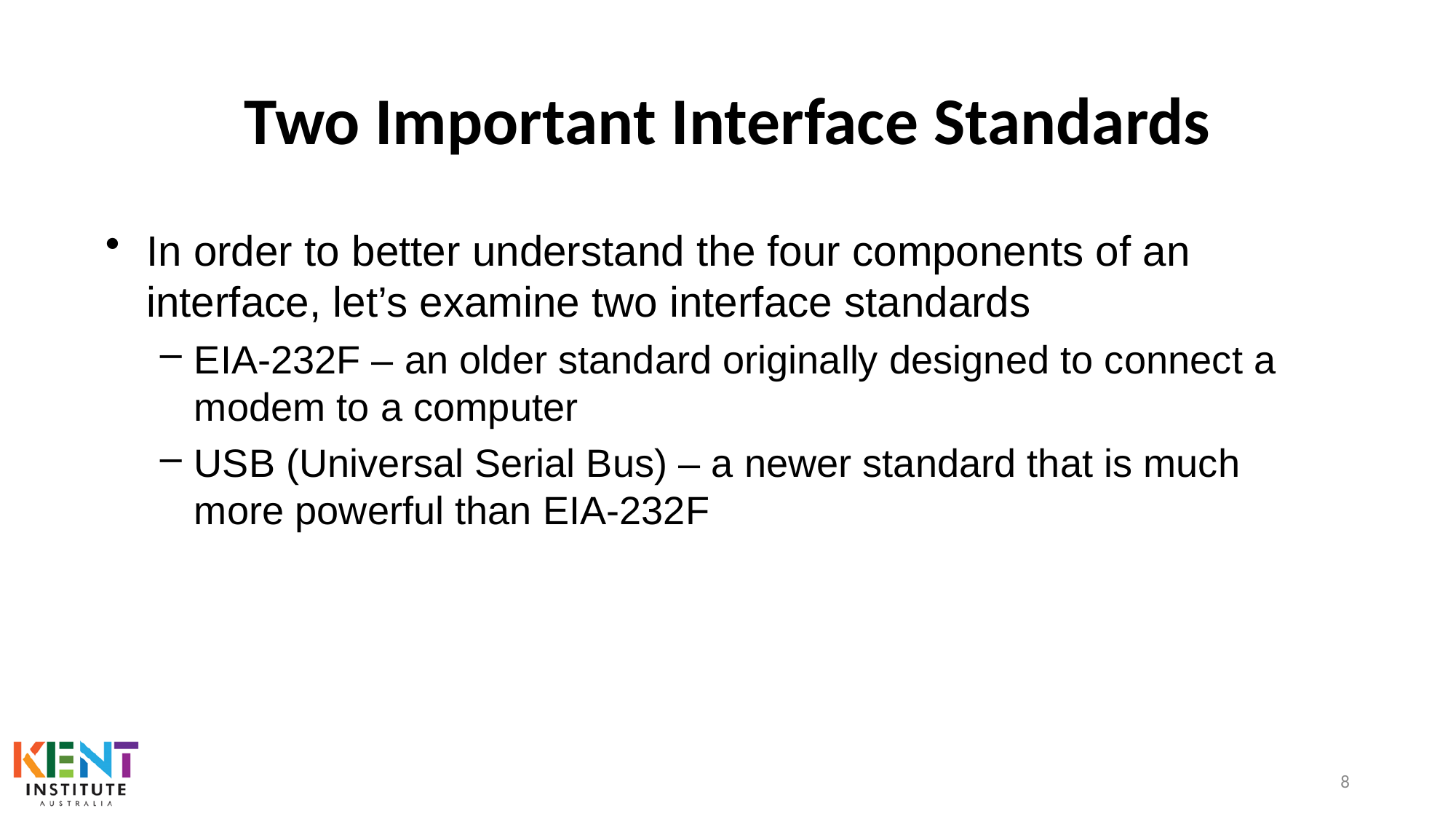

# Two Important Interface Standards
In order to better understand the four components of an interface, let’s examine two interface standards
EIA-232F – an older standard originally designed to connect a modem to a computer
USB (Universal Serial Bus) – a newer standard that is much more powerful than EIA-232F
8